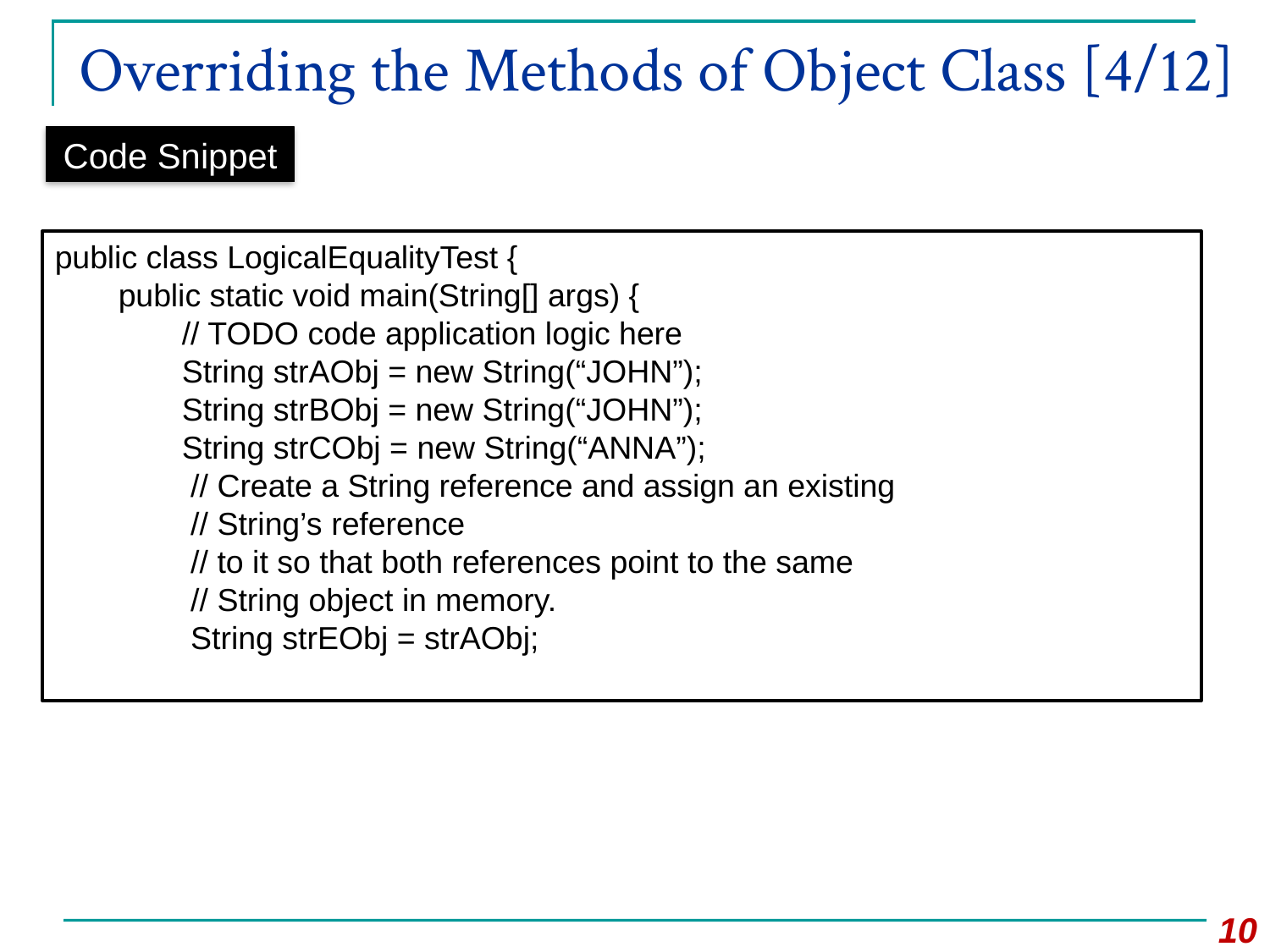

Overriding the Methods of Object Class [4/12]
Code Snippet
public class LogicalEqualityTest {
public static void main(String[] args) {
// TODO code application logic here
String strAObj = new String(“JOHN”);
String strBObj = new String(“JOHN”);
String strCObj = new String(“ANNA”);
 // Create a String reference and assign an existing
 // String’s reference
 // to it so that both references point to the same
 // String object in memory.
 String strEObj = strAObj;

10